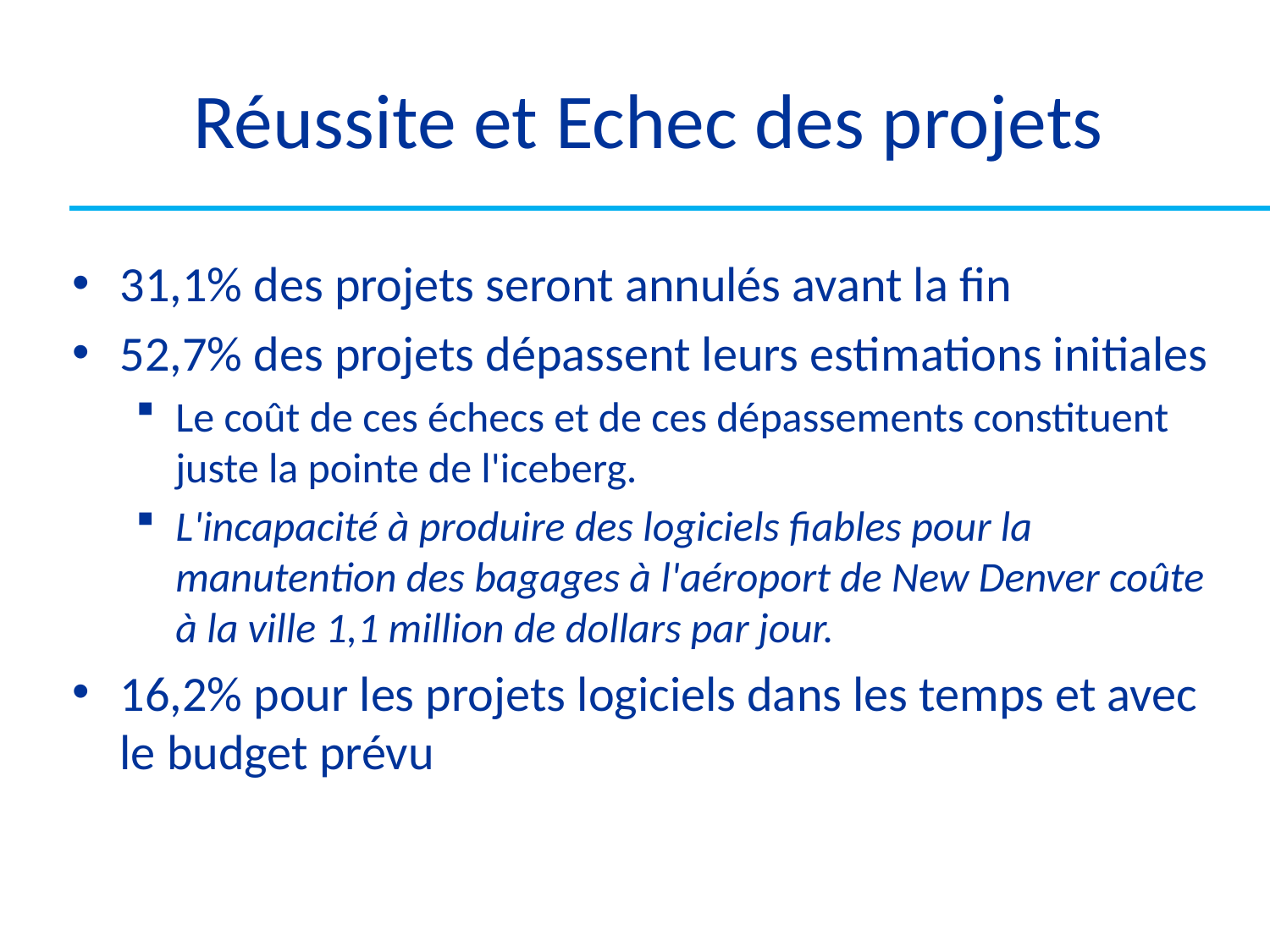

# Réussite et Echec des projets
31,1% des projets seront annulés avant la fin
52,7% des projets dépassent leurs estimations initiales
Le coût de ces échecs et de ces dépassements constituent juste la pointe de l'iceberg.
L'incapacité à produire des logiciels fiables pour la manutention des bagages à l'aéroport de New Denver coûte à la ville 1,1 million de dollars par jour.
16,2% pour les projets logiciels dans les temps et avec le budget prévu